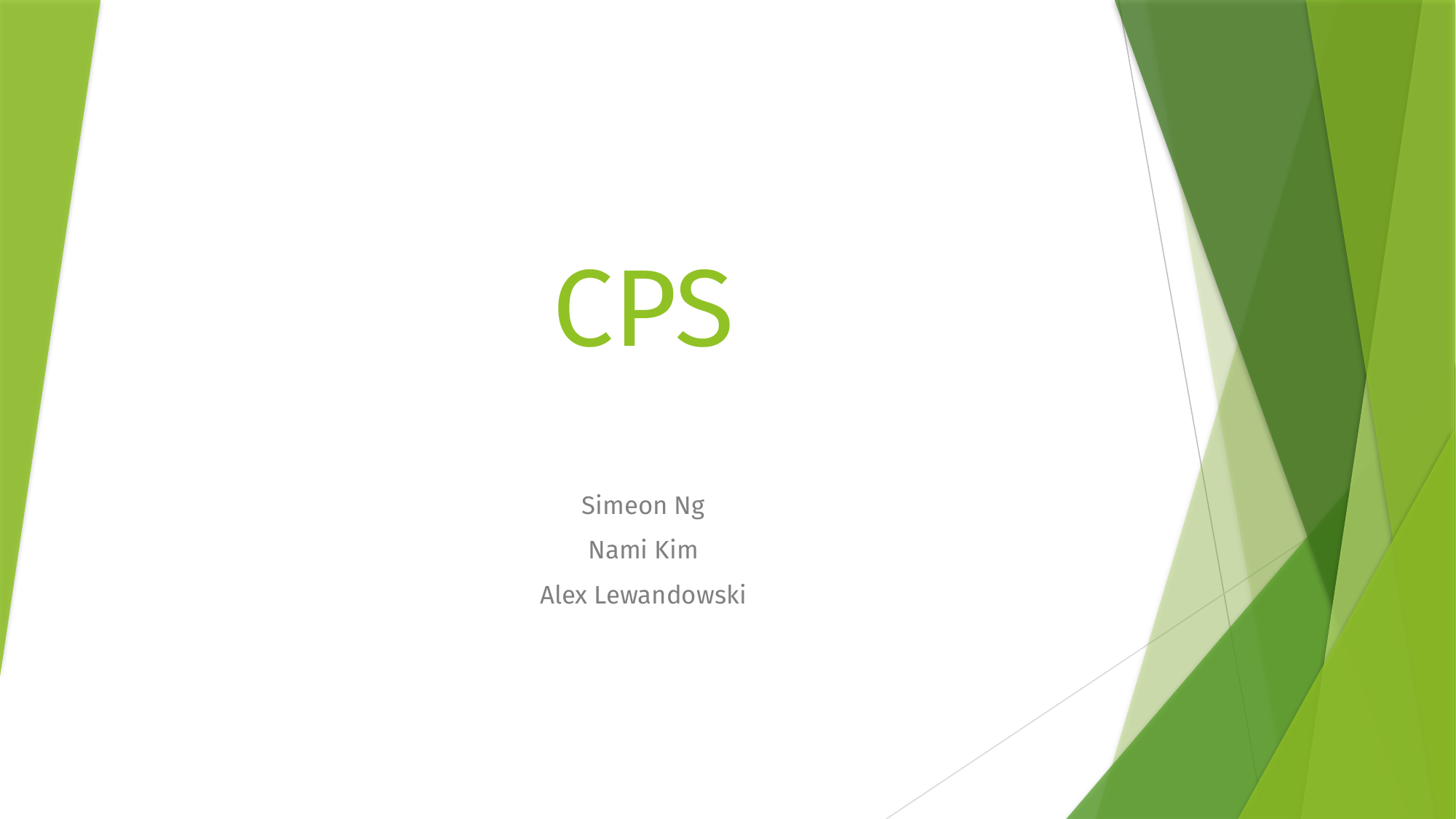

# CPS
Simeon Ng
Nami Kim
Alex Lewandowski